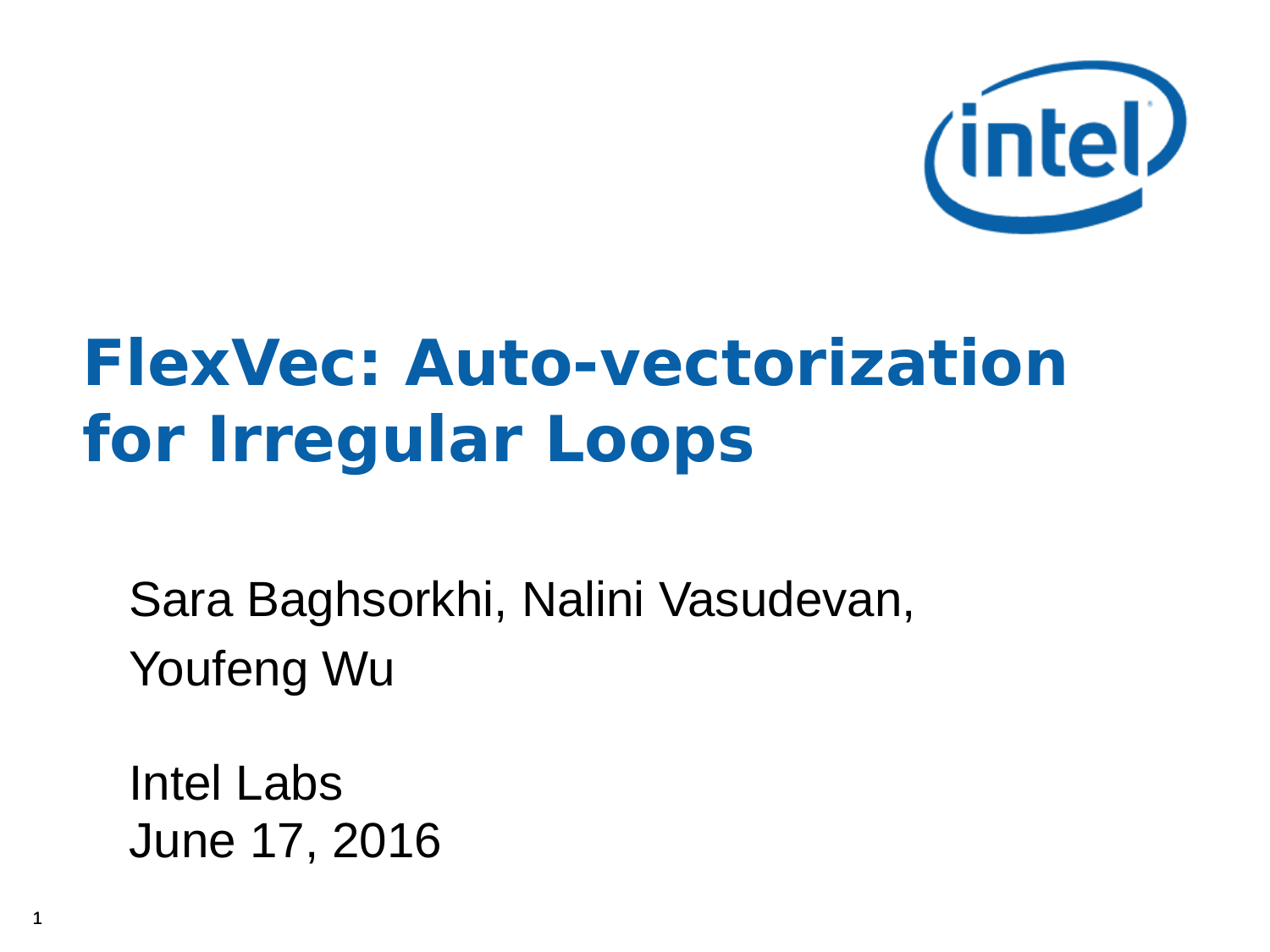

# FlexVec: Auto-vectorization for Irregular Loops
Sara Baghsorkhi, Nalini Vasudevan,
Youfeng Wu

Intel Labs
June 17, 2016